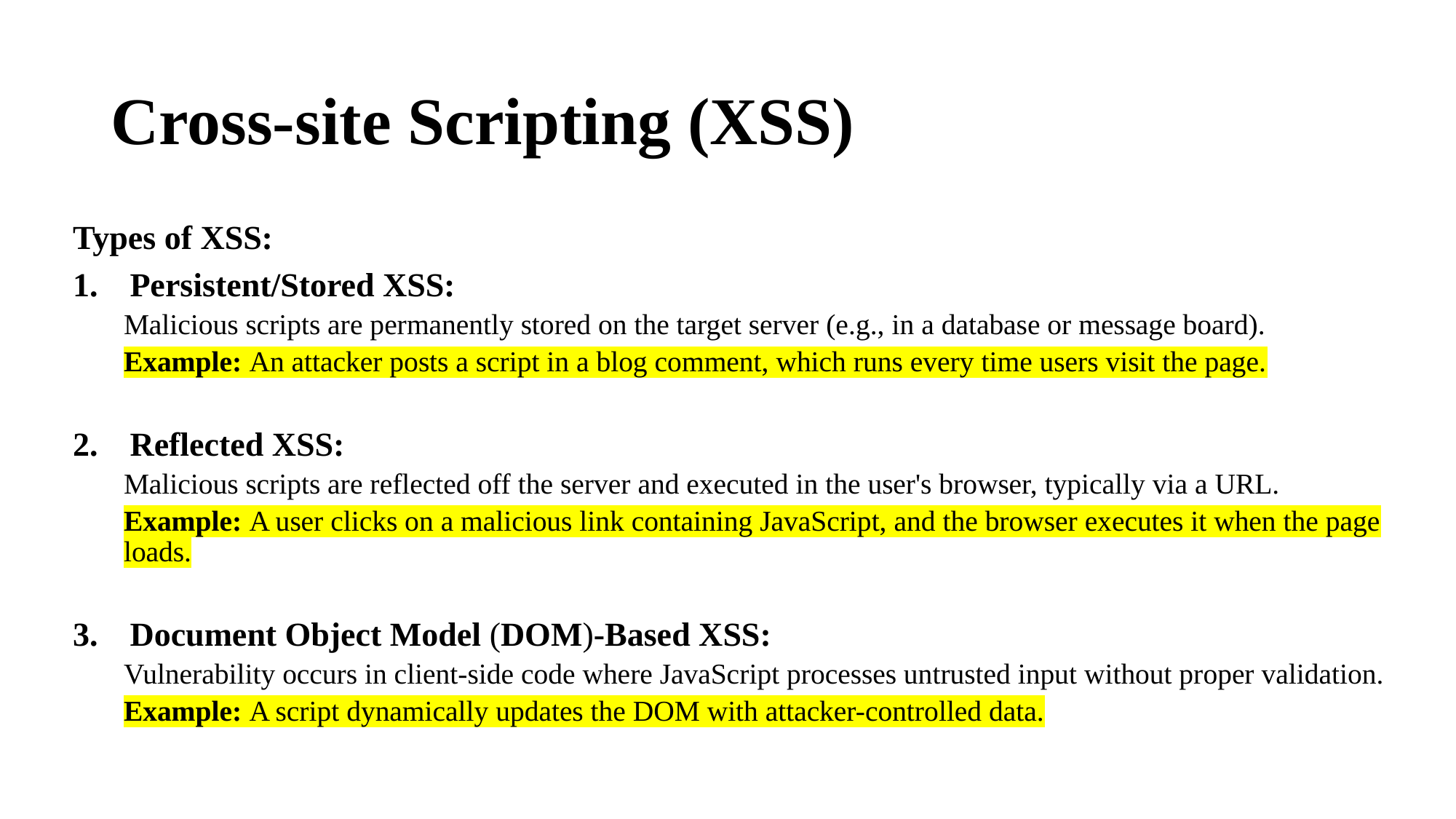

# Cross-site Scripting (XSS)
Types of XSS:
Persistent/Stored XSS:
Malicious scripts are permanently stored on the target server (e.g., in a database or message board).
Example: An attacker posts a script in a blog comment, which runs every time users visit the page.

Reflected XSS:
Malicious scripts are reflected off the server and executed in the user's browser, typically via a URL.
Example: A user clicks on a malicious link containing JavaScript, and the browser executes it when the page loads.

Document Object Model (DOM)-Based XSS:
Vulnerability occurs in client-side code where JavaScript processes untrusted input without proper validation.
Example: A script dynamically updates the DOM with attacker-controlled data.